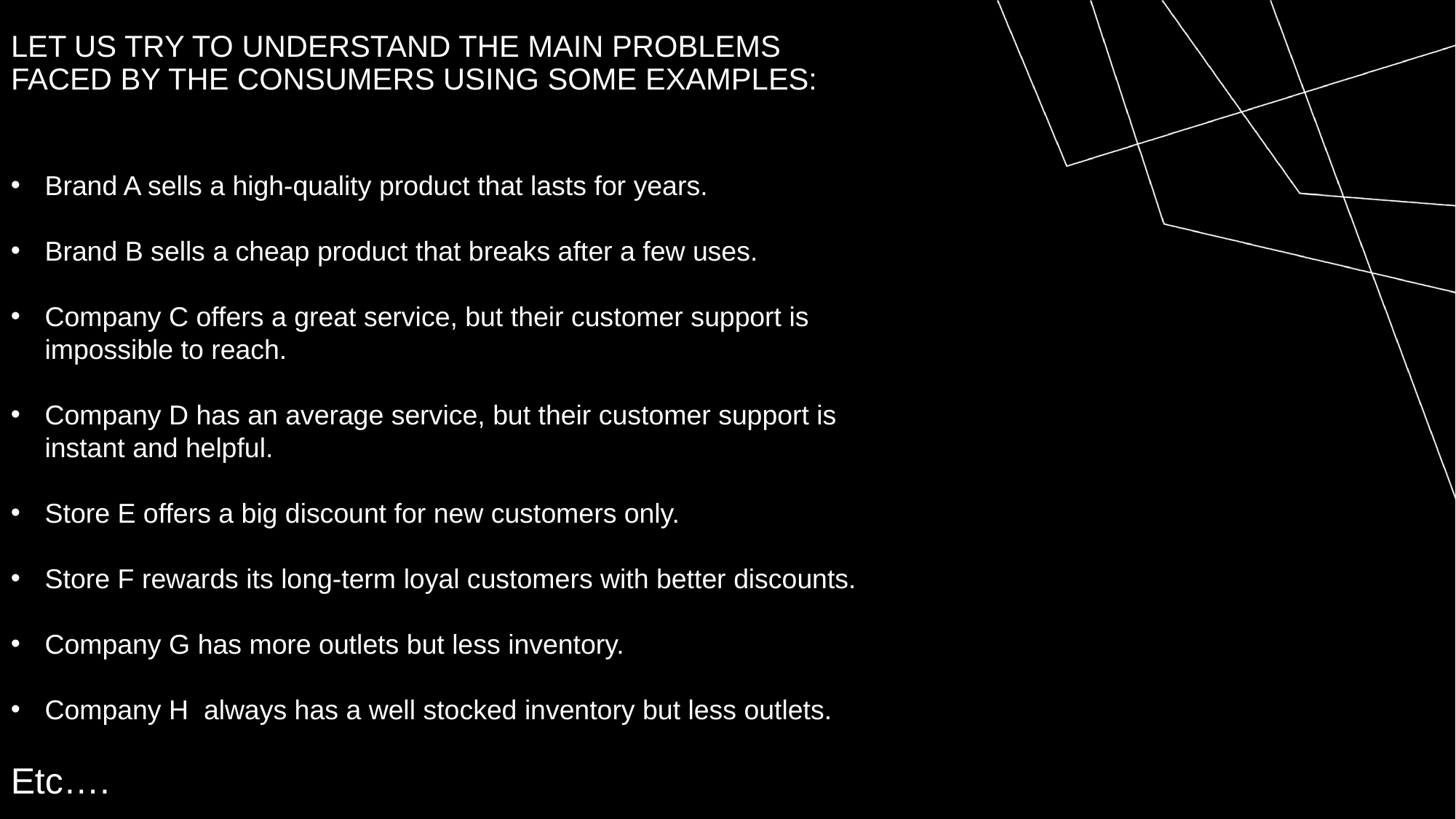

# Let us try to understand the main problems faced by the consumers using some examples:
Brand A sells a high-quality product that lasts for years.

Brand B sells a cheap product that breaks after a few uses.

Company C offers a great service, but their customer support is impossible to reach.

Company D has an average service, but their customer support is instant and helpful.

Store E offers a big discount for new customers only.

Store F rewards its long-term loyal customers with better discounts.

Company G has more outlets but less inventory.

Company H  always has a well stocked inventory but less outlets.

Etc….